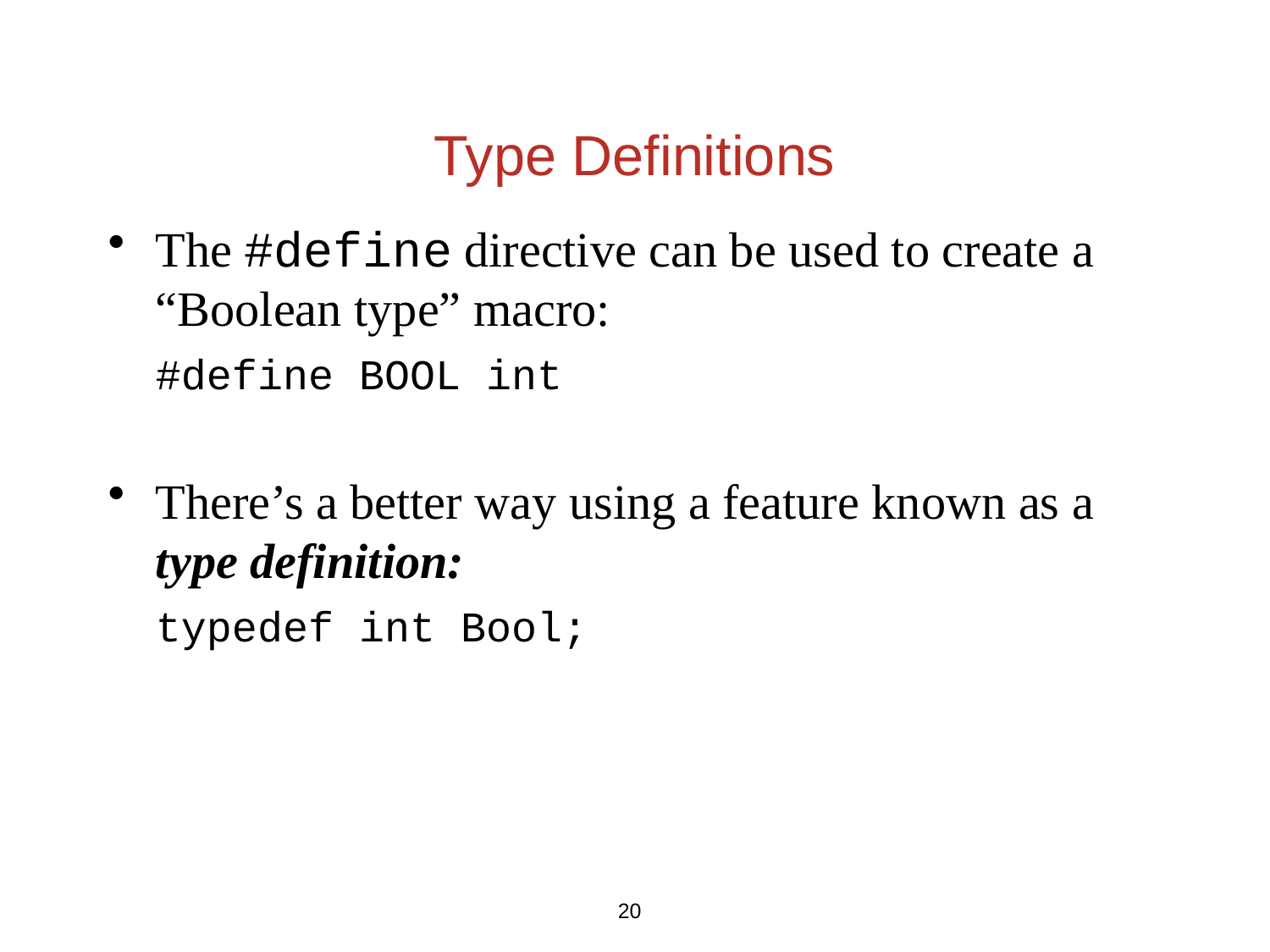

Type Definitions
The #define directive can be used to create a “Boolean type” macro:
	#define BOOL int

There’s a better way using a feature known as a type definition:
	typedef int Bool;

20